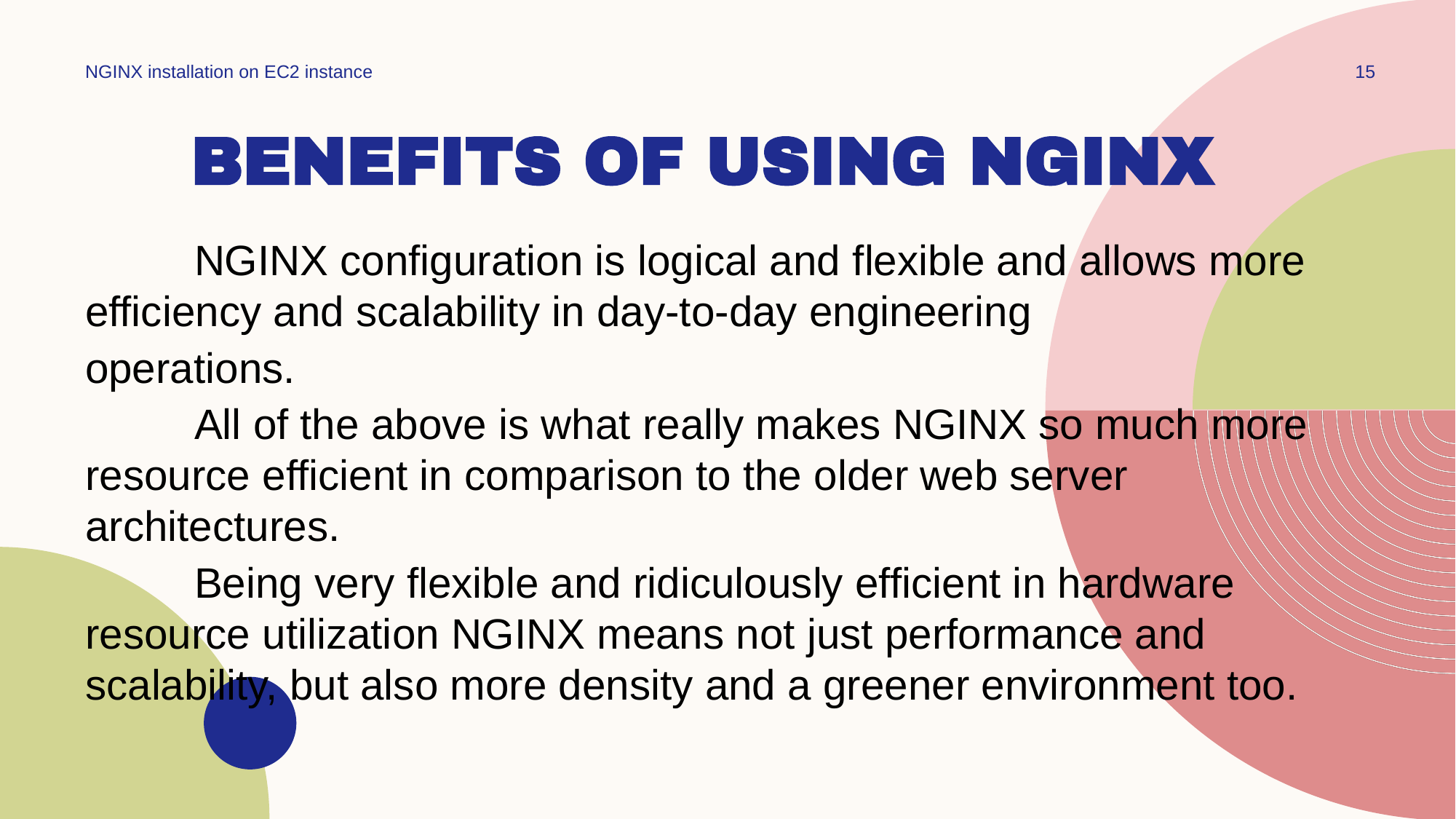

NGINX installation on EC2 instance
15
# Benefits of using NGINX
	NGINX configuration is logical and flexible and allows more efficiency and scalability in day-to-day engineering
operations.
	All of the above is what really makes NGINX so much more resource efficient in comparison to the older web server architectures.
	Being very flexible and ridiculously efficient in hardware resource utilization NGINX means not just performance and scalability, but also more density and a greener environment too.